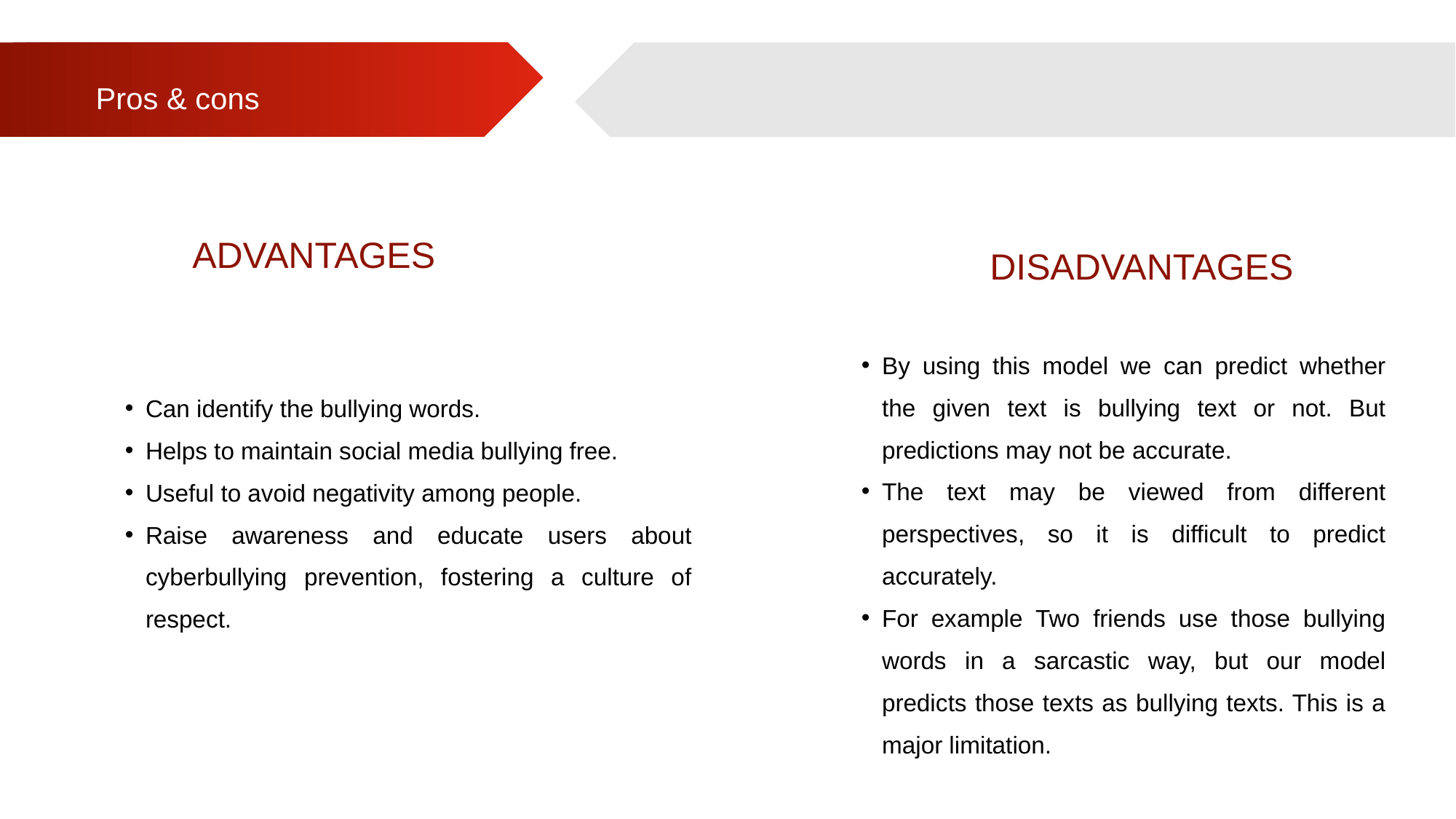

Pros & cons
ADVANTAGES
DISADVANTAGES
By using this model we can predict whether the given text is bullying text or not. But predictions may not be accurate.
The text may be viewed from different perspectives, so it is difficult to predict accurately.
For example Two friends use those bullying words in a sarcastic way, but our model predicts those texts as bullying texts. This is a major limitation.
Can identify the bullying words.
Helps to maintain social media bullying free.
Useful to avoid negativity among people.
Raise awareness and educate users about cyberbullying prevention, fostering a culture of respect.